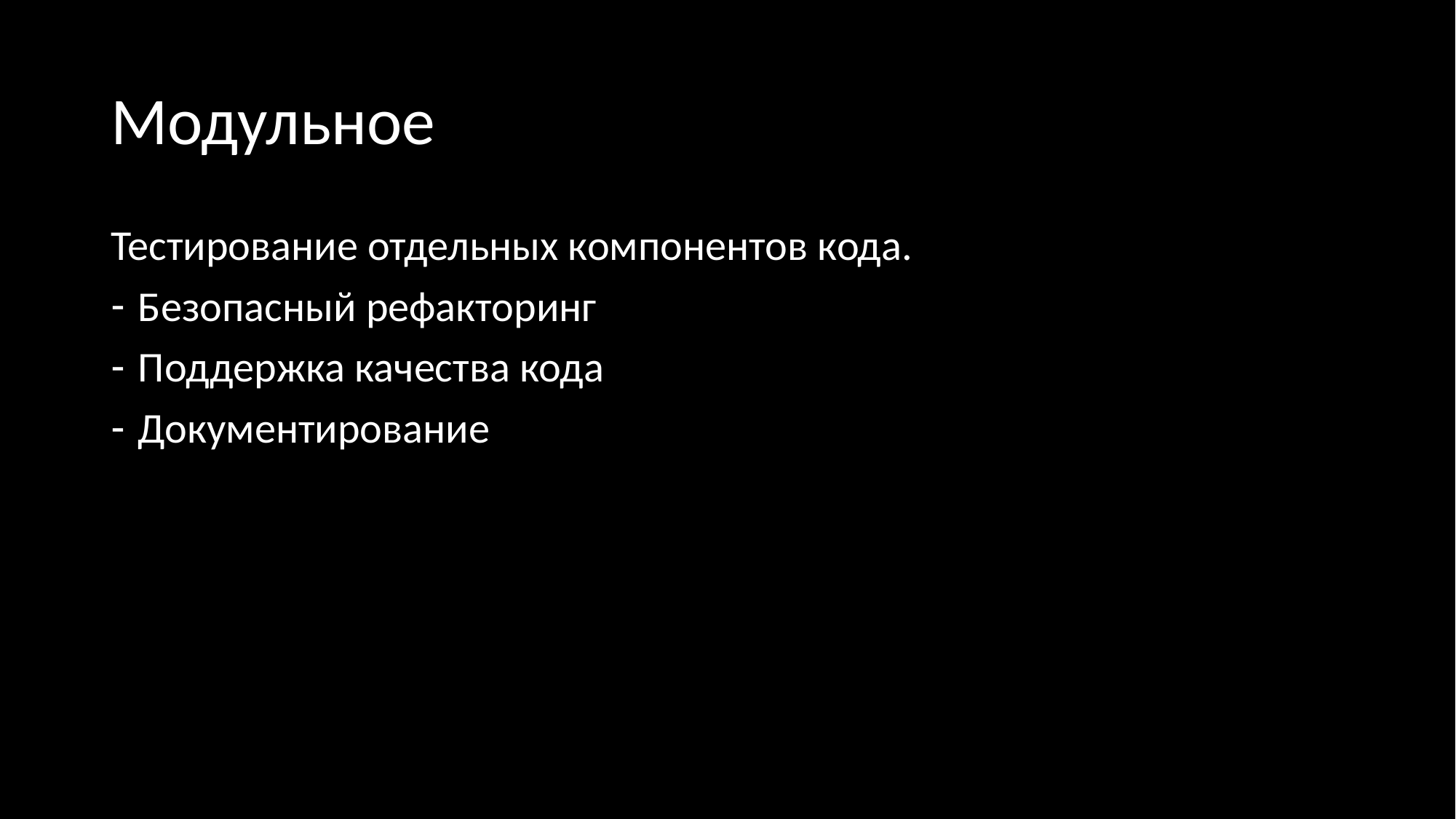

# Модульное
Тестирование отдельных компонентов кода.
Безопасный рефакторинг
Поддержка качества кода
Документирование